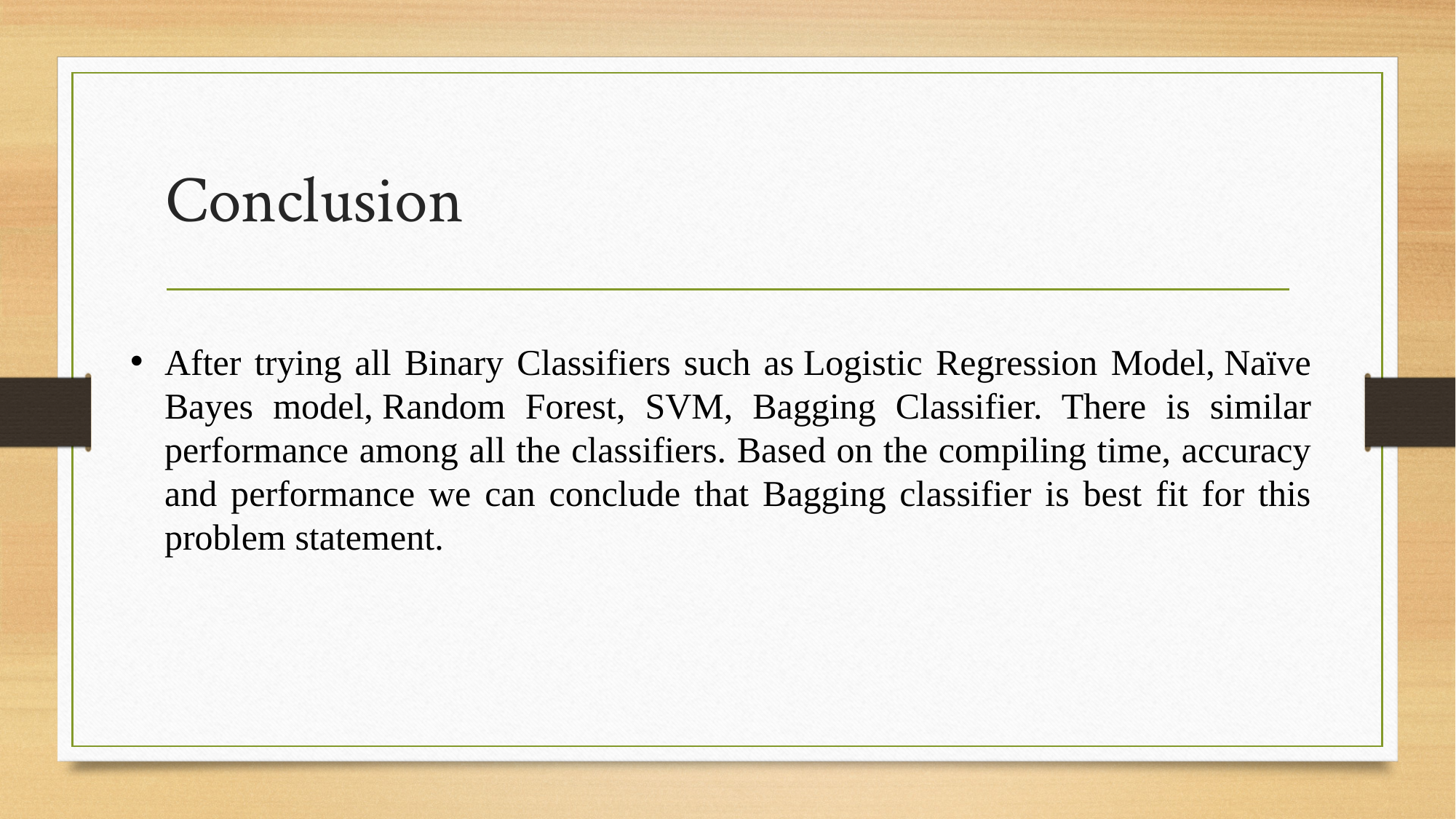

# Conclusion
After trying all Binary Classifiers such as Logistic Regression Model, Naïve Bayes model, Random Forest, SVM, Bagging Classifier. There is similar performance among all the classifiers. Based on the compiling time, accuracy and performance we can conclude that Bagging classifier is best fit for this problem statement.